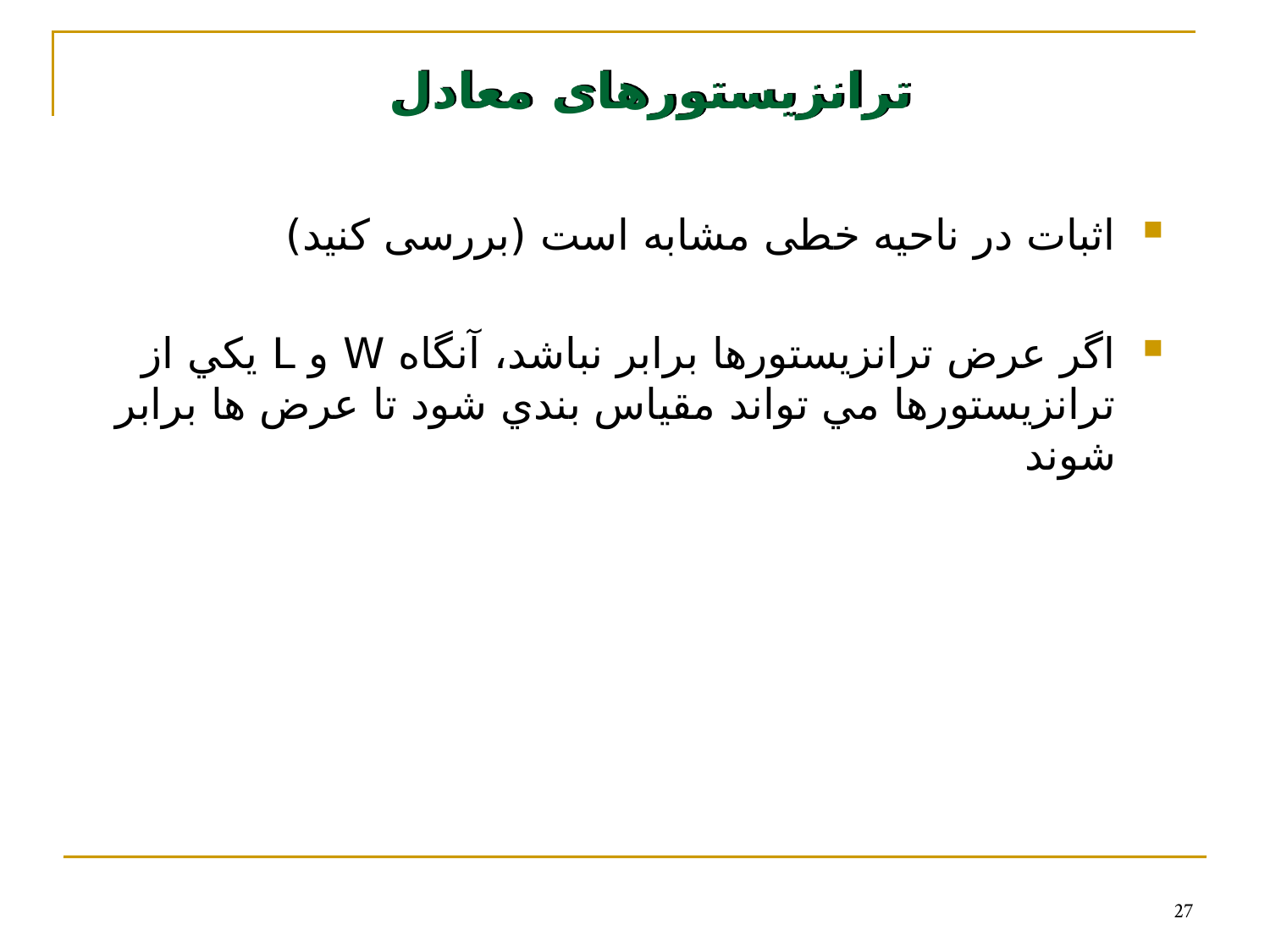

# ترانزيستورهای معادل
اثبات در ناحیه خطی مشابه است (بررسی کنید)

اگر عرض ترانزيستورها برابر نباشد، آنگاه W و L يکي از ترانزيستورها مي تواند مقياس بندي شود تا عرض ها برابر شوند

27